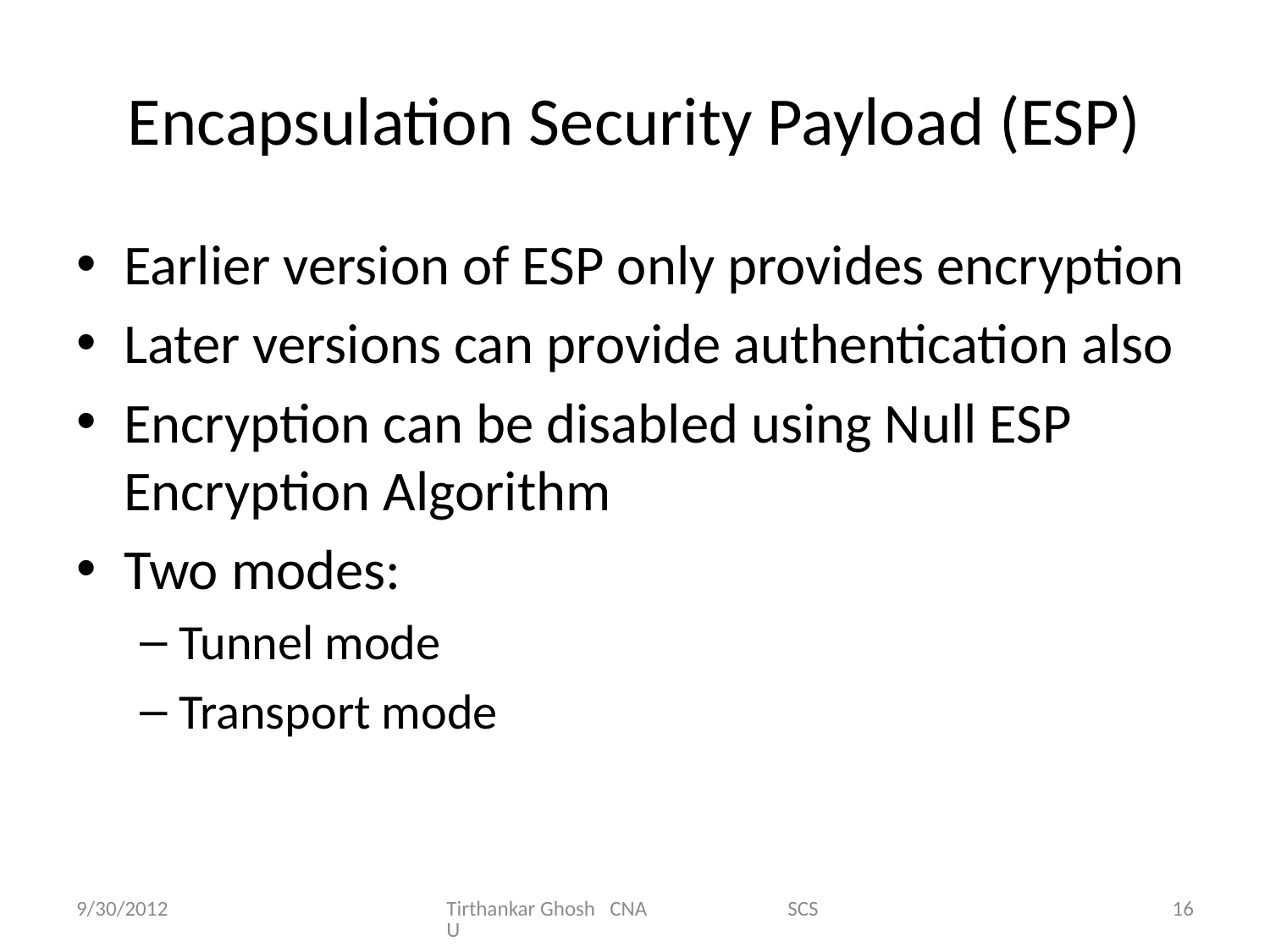

# Encapsulation Security Payload (ESP)
Earlier version of ESP only provides encryption
Later versions can provide authentication also
Encryption can be disabled using Null ESP Encryption Algorithm
Two modes:
Tunnel mode
Transport mode
9/30/2012
Tirthankar Ghosh   CNA                             SCSU
16